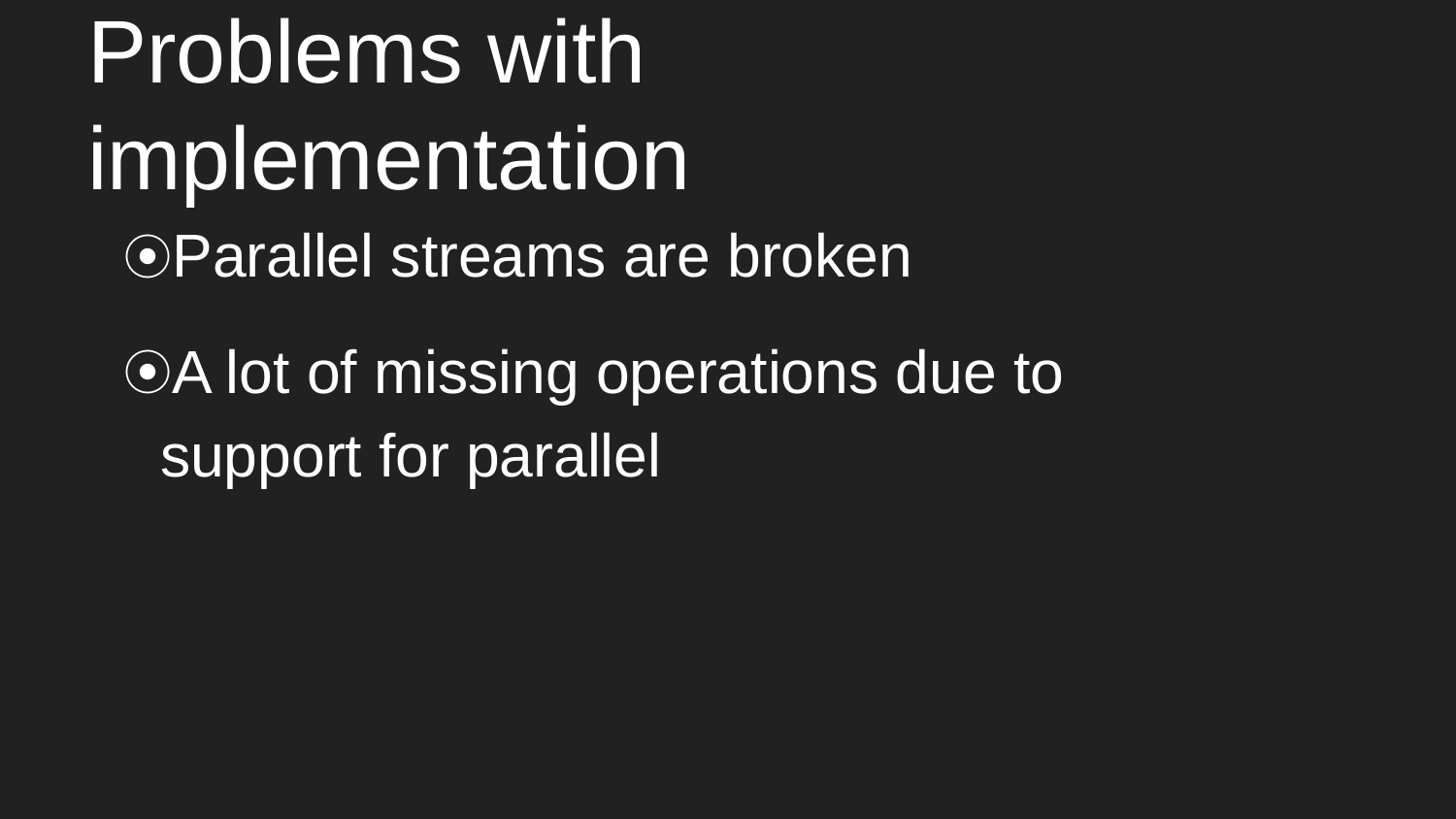

# Problems with implementation
Parallel streams are broken
A lot of missing operations due to support for parallel